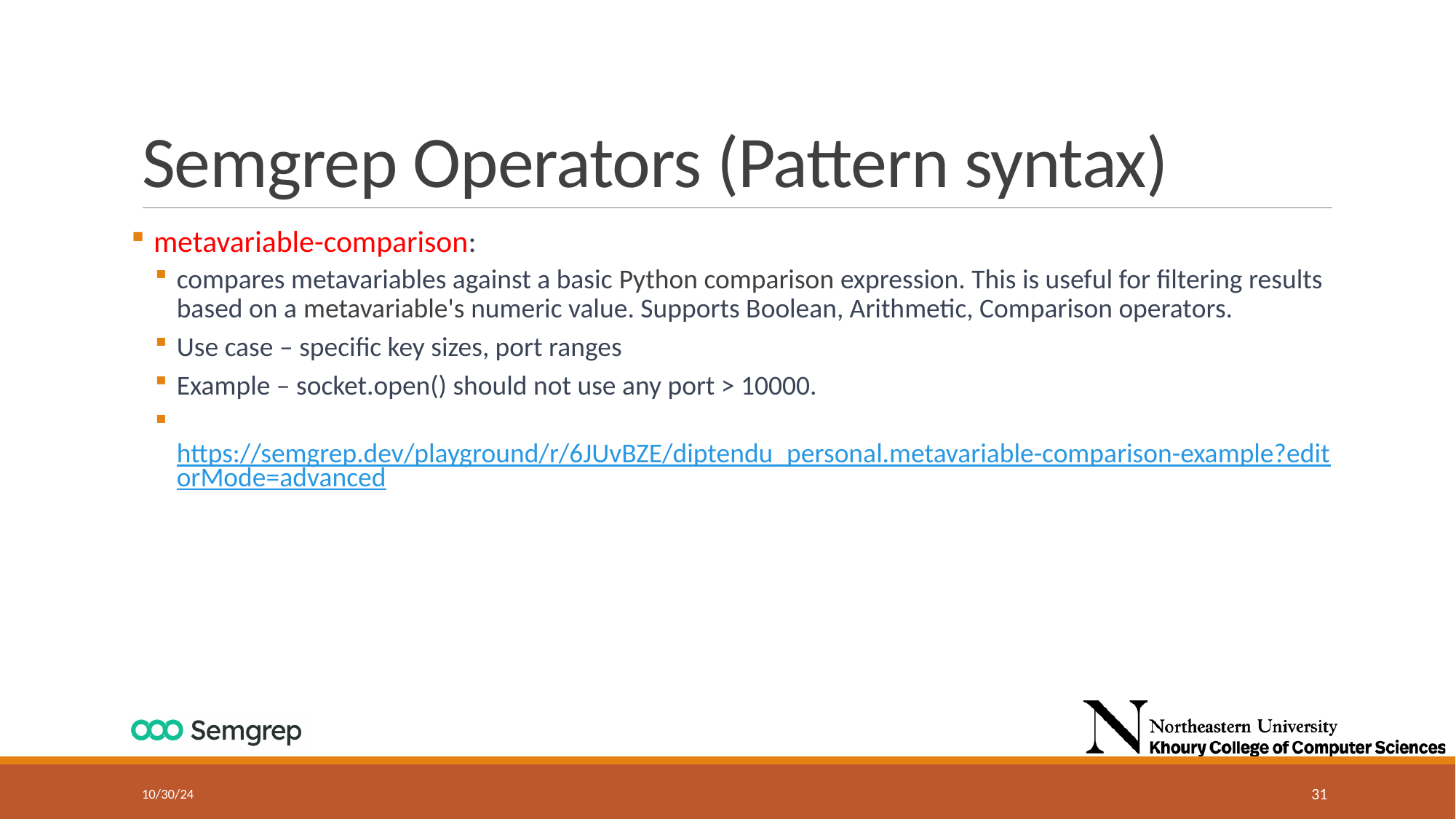

# Semgrep Operators (Pattern syntax)
 metavariable-comparison:
compares metavariables against a basic Python comparison expression. This is useful for filtering results based on a metavariable's numeric value. Supports Boolean, Arithmetic, Comparison operators.
Use case – specific key sizes, port ranges
Example – socket.open() should not use any port > 10000.
 https://semgrep.dev/playground/r/6JUvBZE/diptendu_personal.metavariable-comparison-example?editorMode=advanced

10/30/24
31